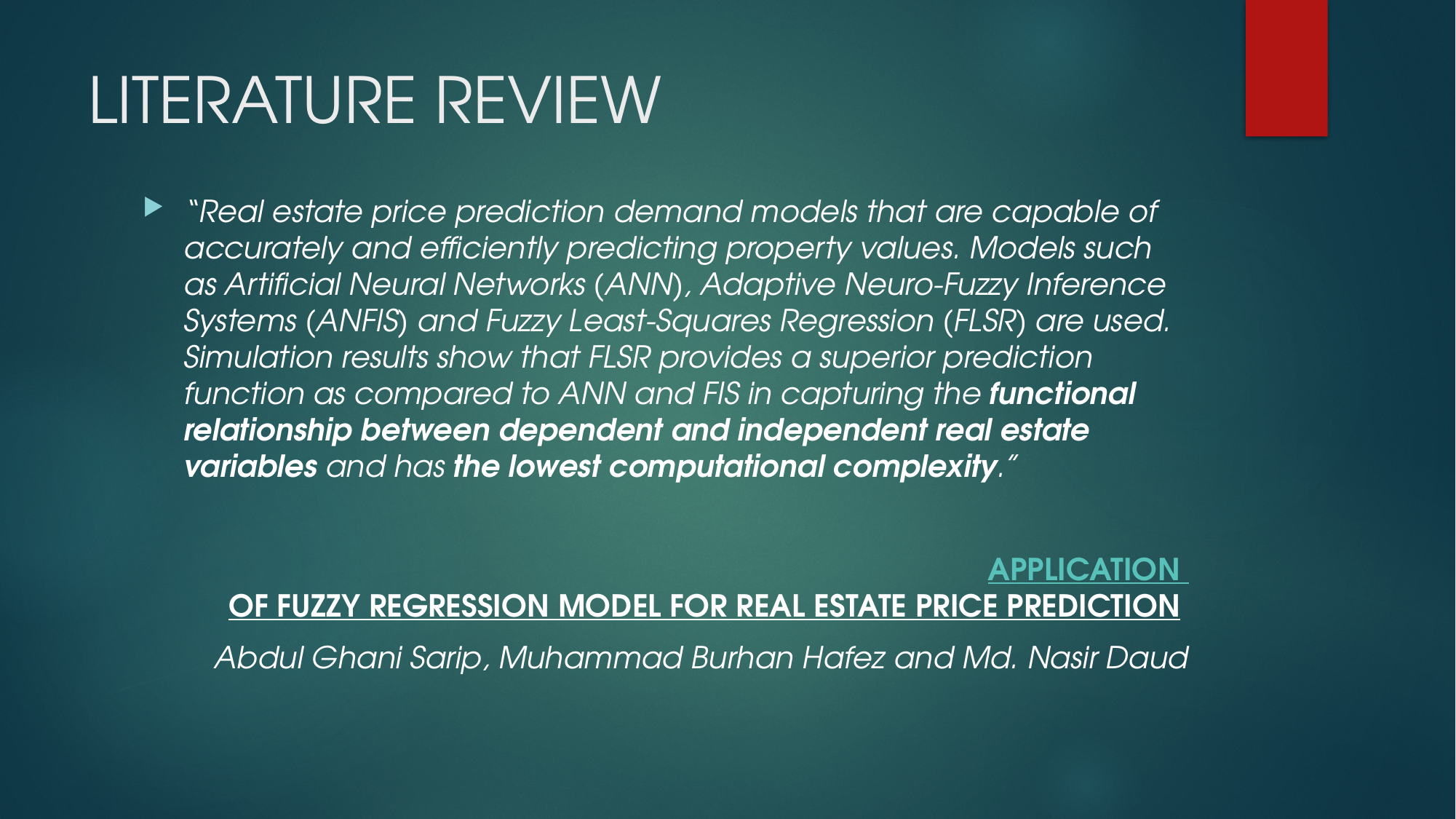

# LITERATURE REVIEW
“Real estate price prediction demand models that are capable of accurately and efficiently predicting property values. Models such as Artificial Neural Networks (ANN), Adaptive Neuro-Fuzzy Inference Systems (ANFIS) and Fuzzy Least-Squares Regression (FLSR) are used. Simulation results show that FLSR provides a superior prediction function as compared to ANN and FIS in capturing the functional relationship between dependent and independent real estate variables and has the lowest computational complexity.”

APPLICATION OF FUZZY REGRESSION MODEL FOR REAL ESTATE PRICE PREDICTION
Abdul Ghani Sarip, Muhammad Burhan Hafez and Md. Nasir Daud